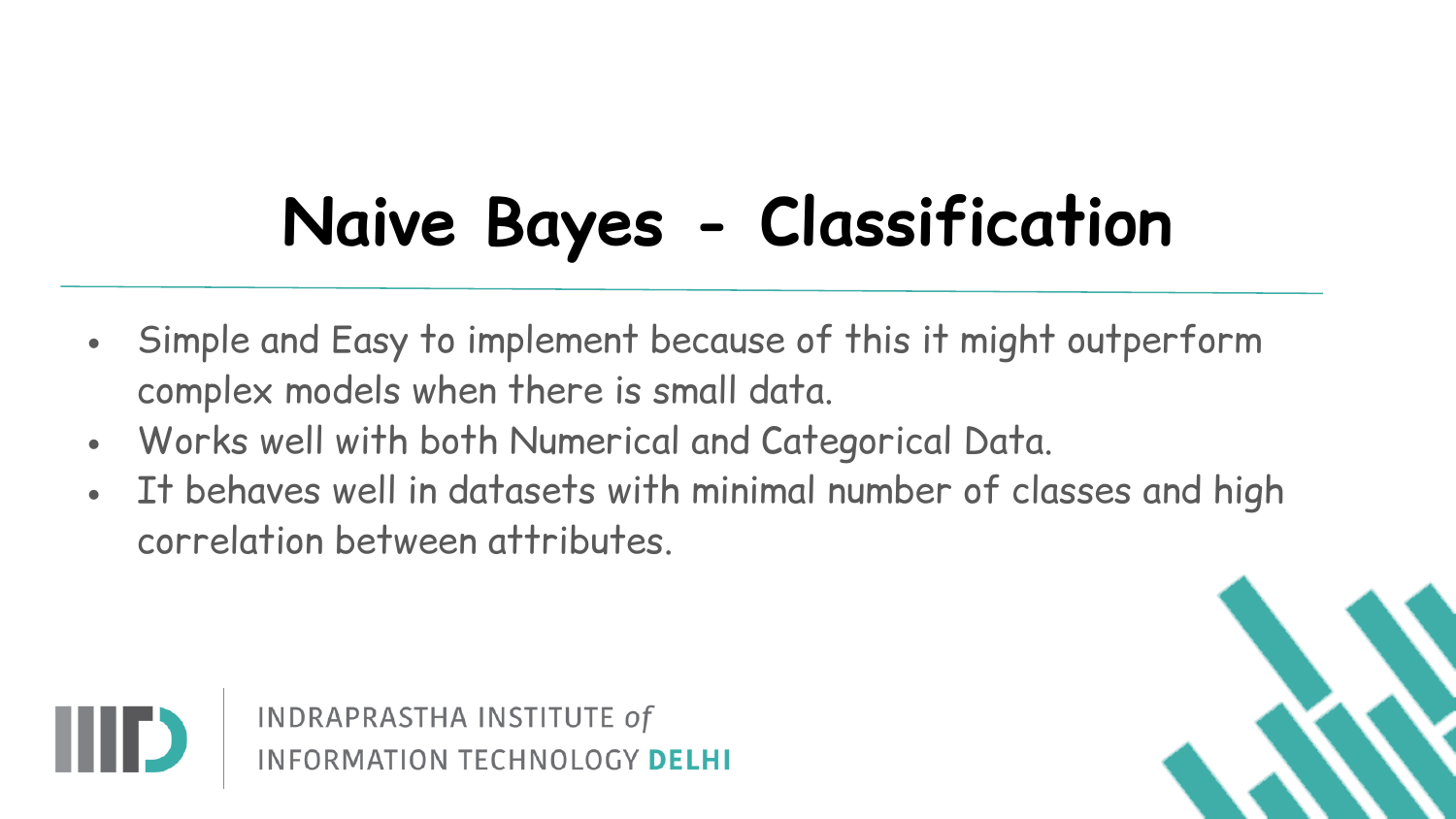

# Naive Bayes - Classification
Simple and Easy to implement because of this it might outperform complex models when there is small data.
Works well with both Numerical and Categorical Data.
It behaves well in datasets with minimal number of classes and high correlation between attributes.